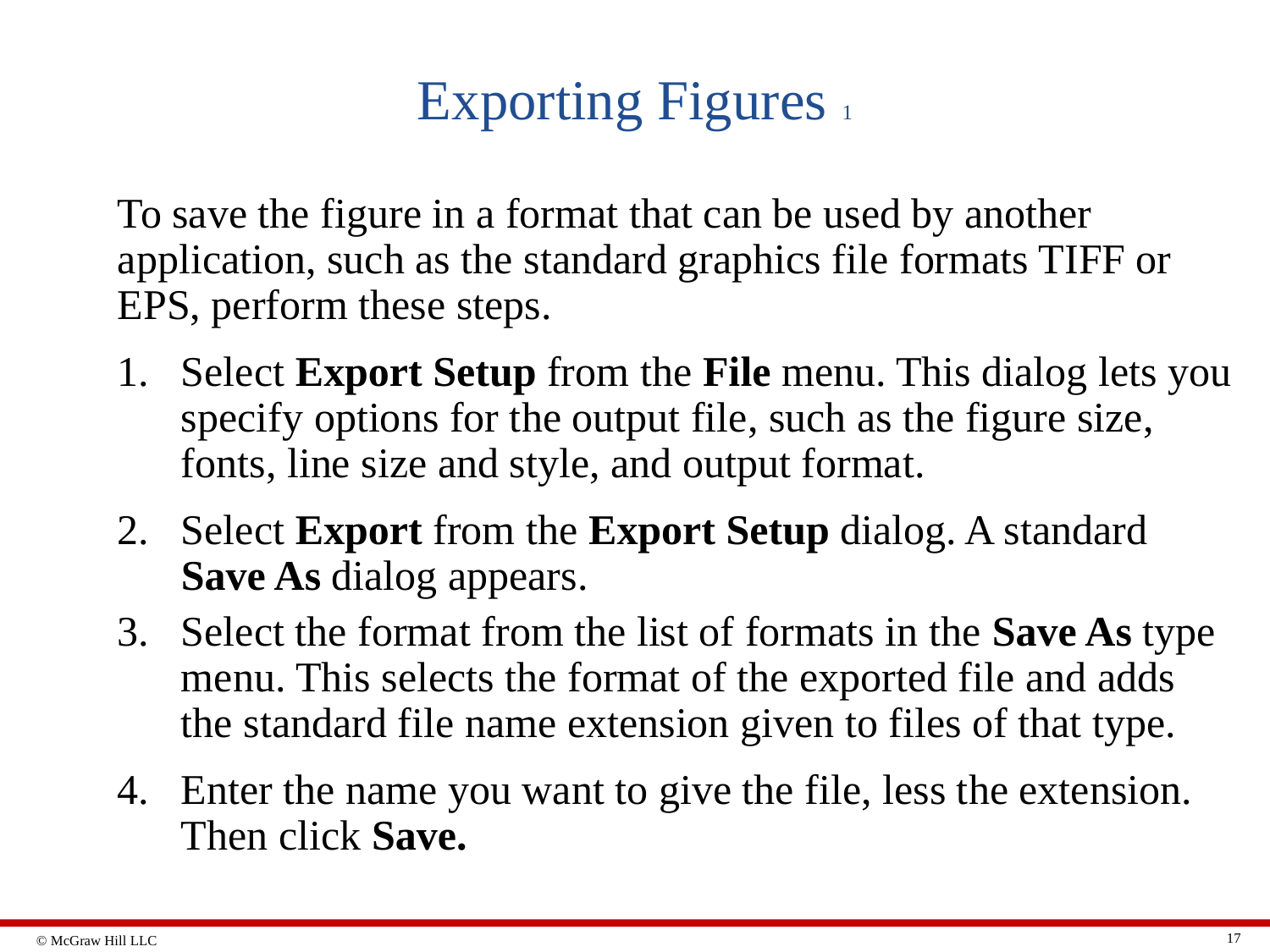

# Exporting Figures 1
To save the figure in a format that can be used by another application, such as the standard graphics file formats TIFF or EPS, perform these steps.
Select Export Setup from the File menu. This dialog lets you specify options for the output file, such as the figure size, fonts, line size and style, and output format.
Select Export from the Export Setup dialog. A standard Save As dialog appears.
Select the format from the list of formats in the Save As type menu. This selects the format of the exported file and adds the standard file name extension given to files of that type.
Enter the name you want to give the file, less the extension.  Then click Save.
17